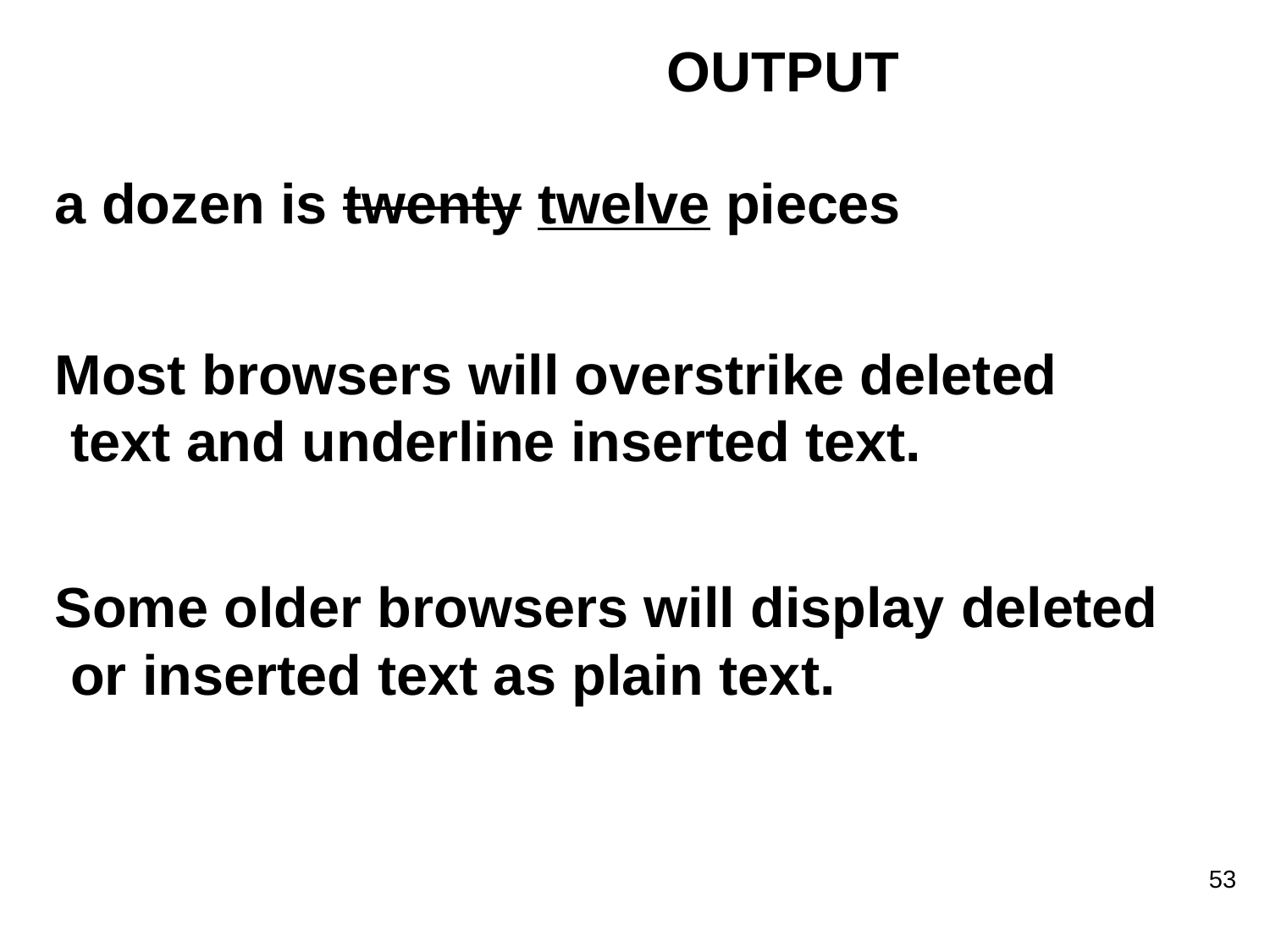

OUTPUT

a dozen is twenty twelve pieces

Most browsers will overstrike deleted  text and underline inserted text.

Some older browsers will display deleted  or inserted text as plain text.
53